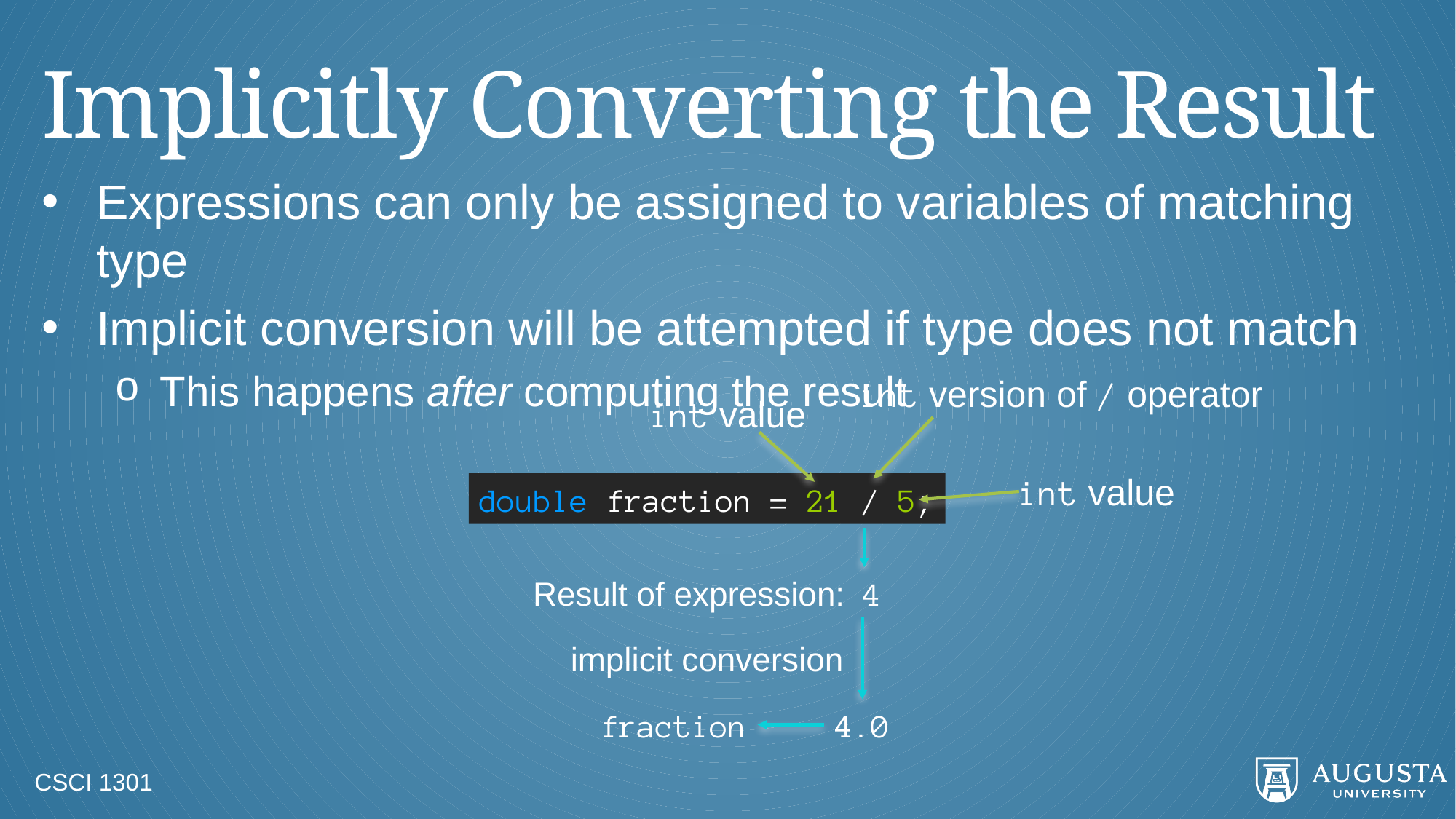

# Implicitly Converting the Result
Expressions can only be assigned to variables of matching type
Implicit conversion will be attempted if type does not match
This happens after computing the result
int version of / operator
int value
int value
double fraction = 21 / 5;
Result of expression: 4
implicit conversion
fraction
4.0
CSCI 1301